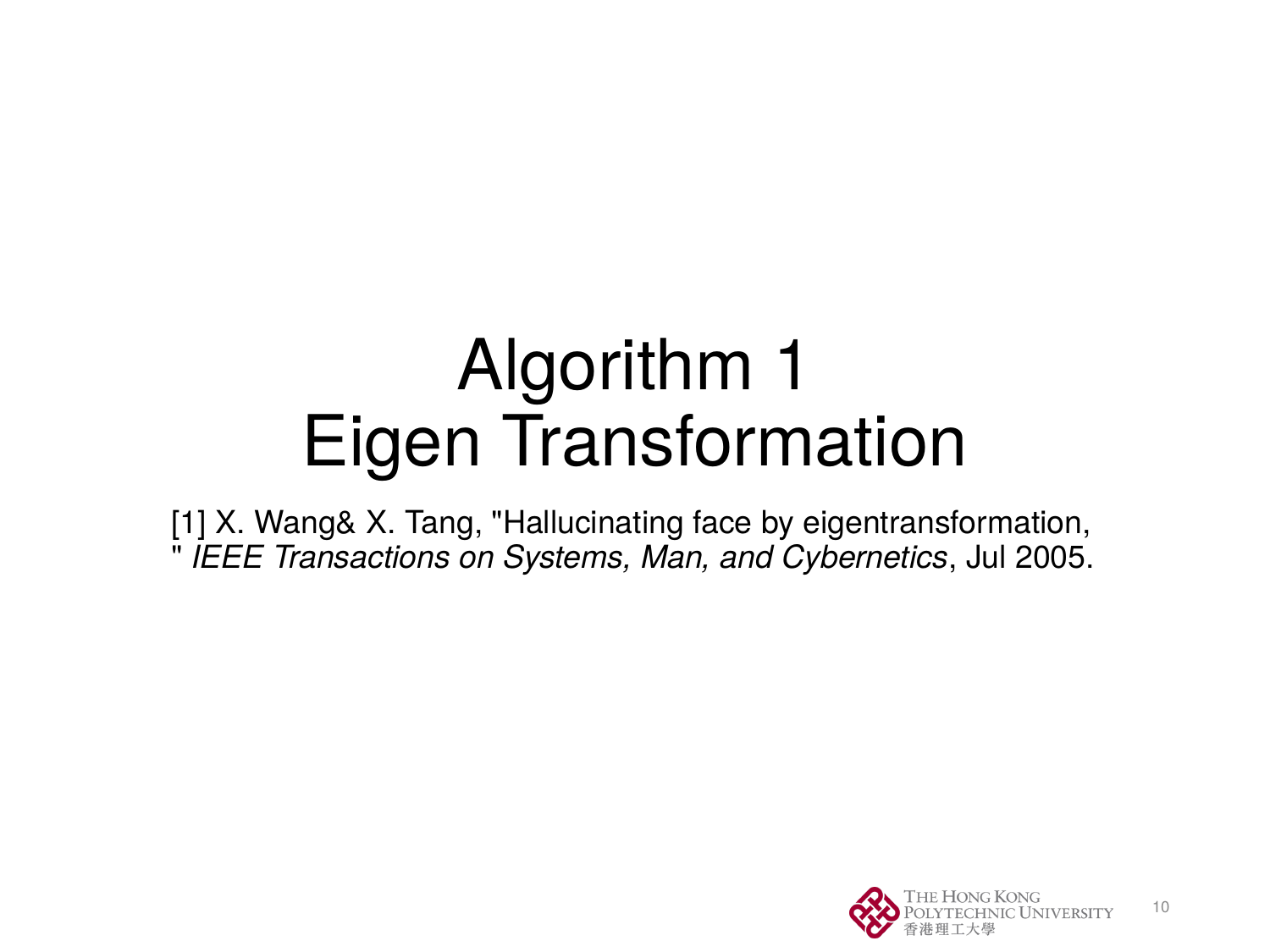

# Algorithm 1 Eigen Transformation
[1] X. Wang& X. Tang, "Hallucinating face by eigentransformation, " IEEE Transactions on Systems, Man, and Cybernetics, Jul 2005.

10